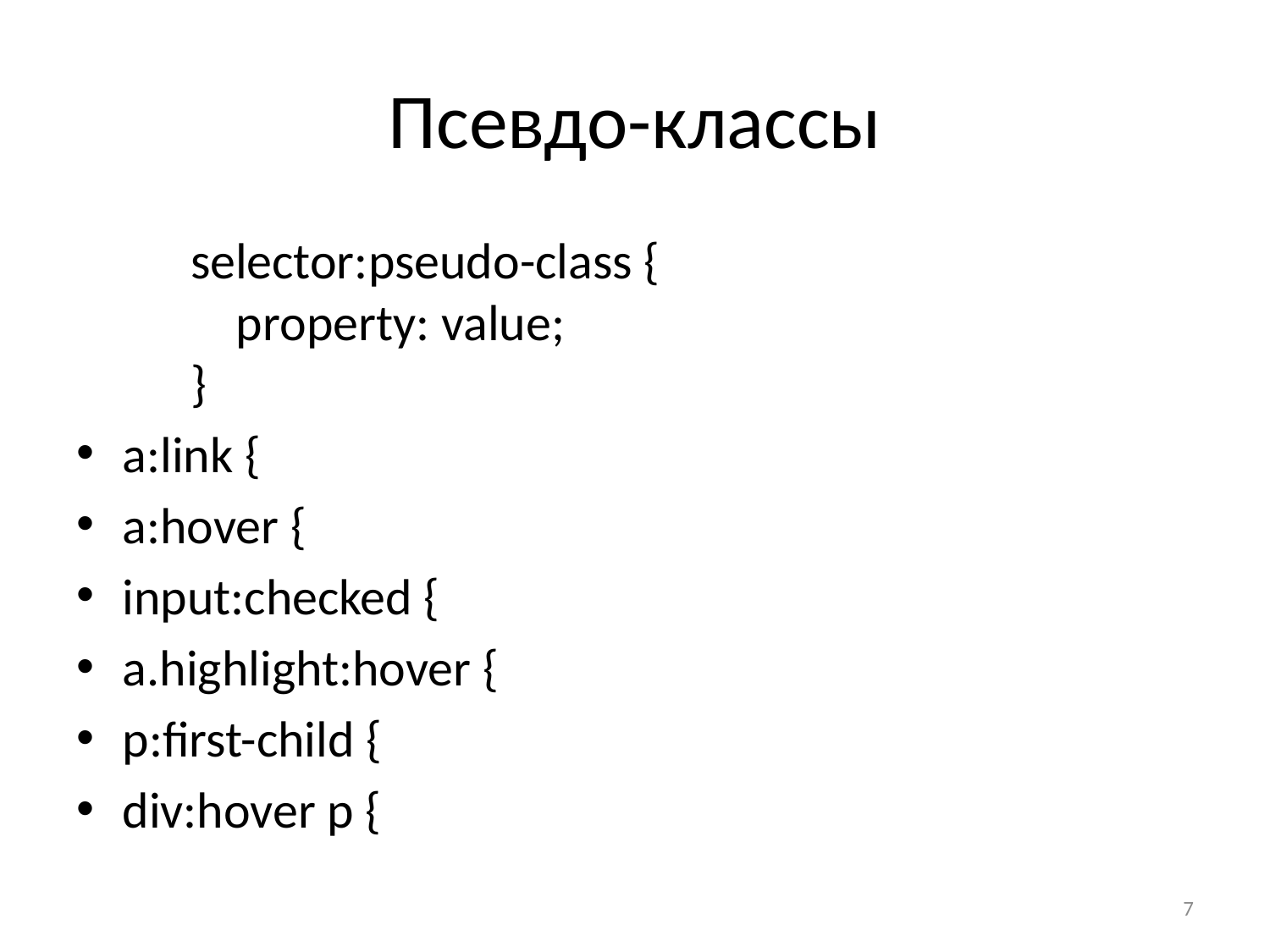

# Псевдо-классы
          selector:pseudo-class {
              property: value;
          }
a:link {
a:hover {
input:checked {
a.highlight:hover {
p:first-child {
div:hover p {
7